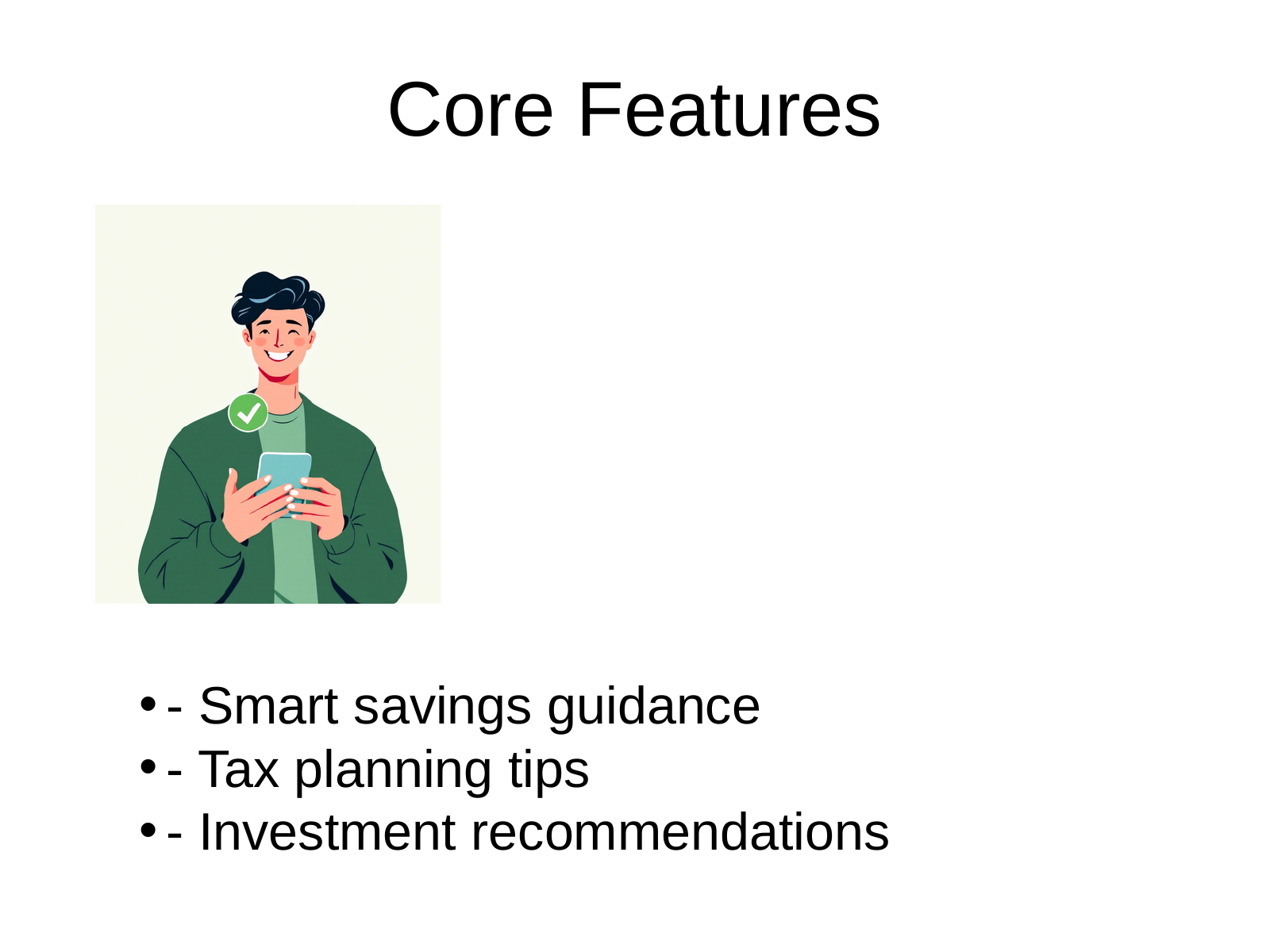

Core Features

- Smart savings guidance
- Tax planning tips
- Investment recommendations